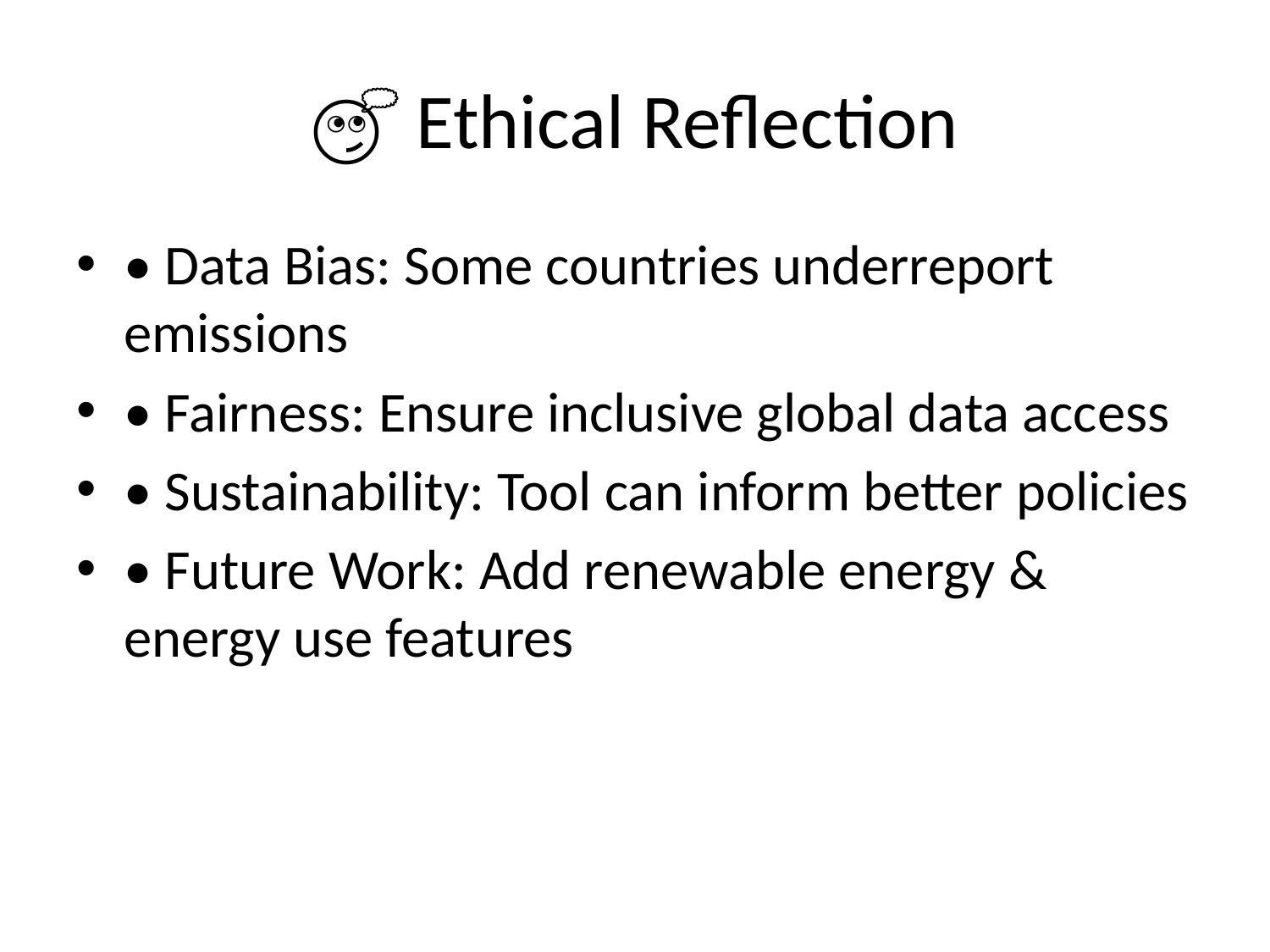

# 🤔 Ethical Reflection
• Data Bias: Some countries underreport emissions
• Fairness: Ensure inclusive global data access
• Sustainability: Tool can inform better policies
• Future Work: Add renewable energy & energy use features